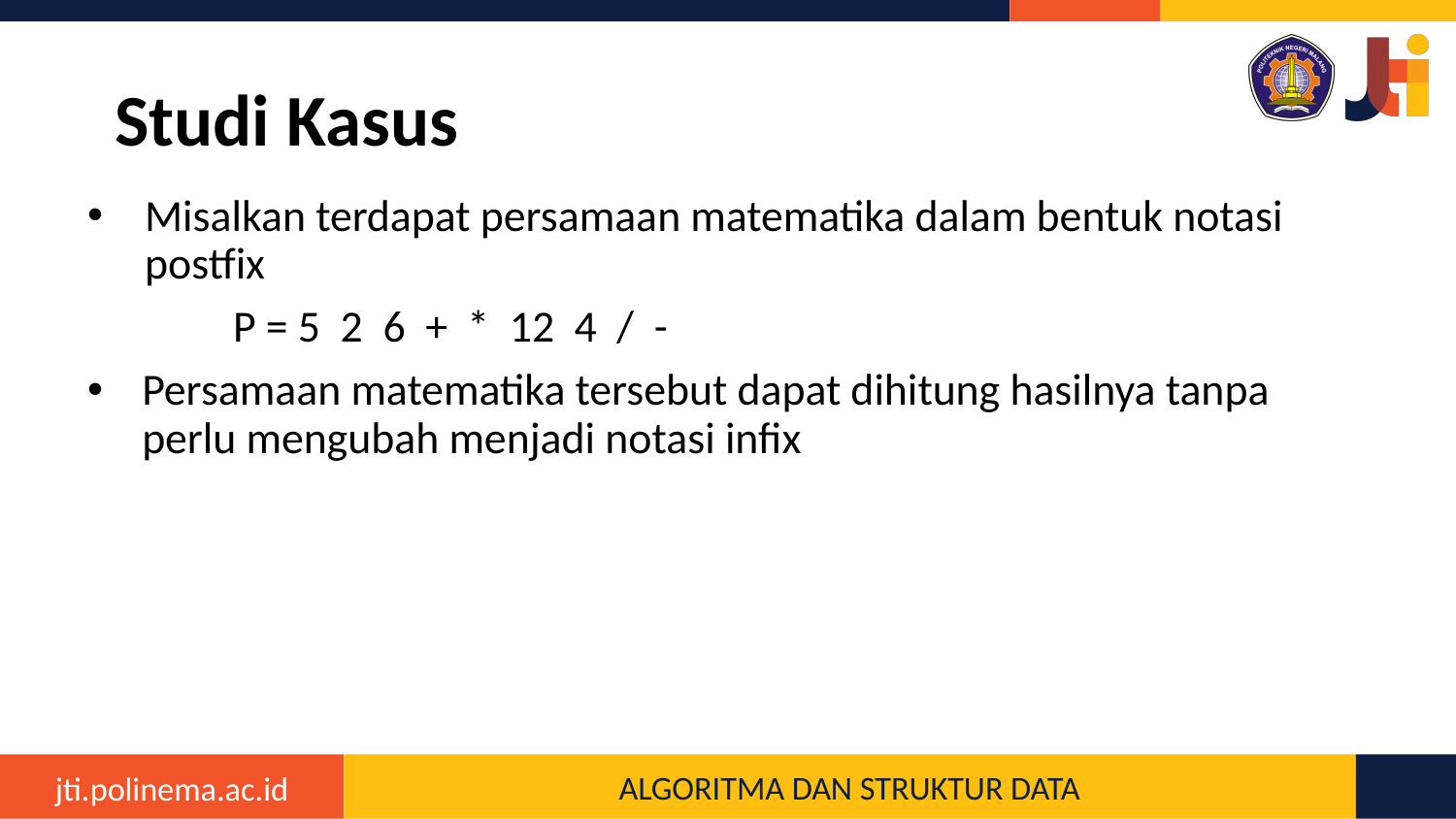

# Studi Kasus
Misalkan terdapat persamaan matematika dalam bentuk notasi postfix
	P = 5  2  6  +  *  12  4  /  -
Persamaan matematika tersebut dapat dihitung hasilnya tanpa perlu mengubah menjadi notasi infix